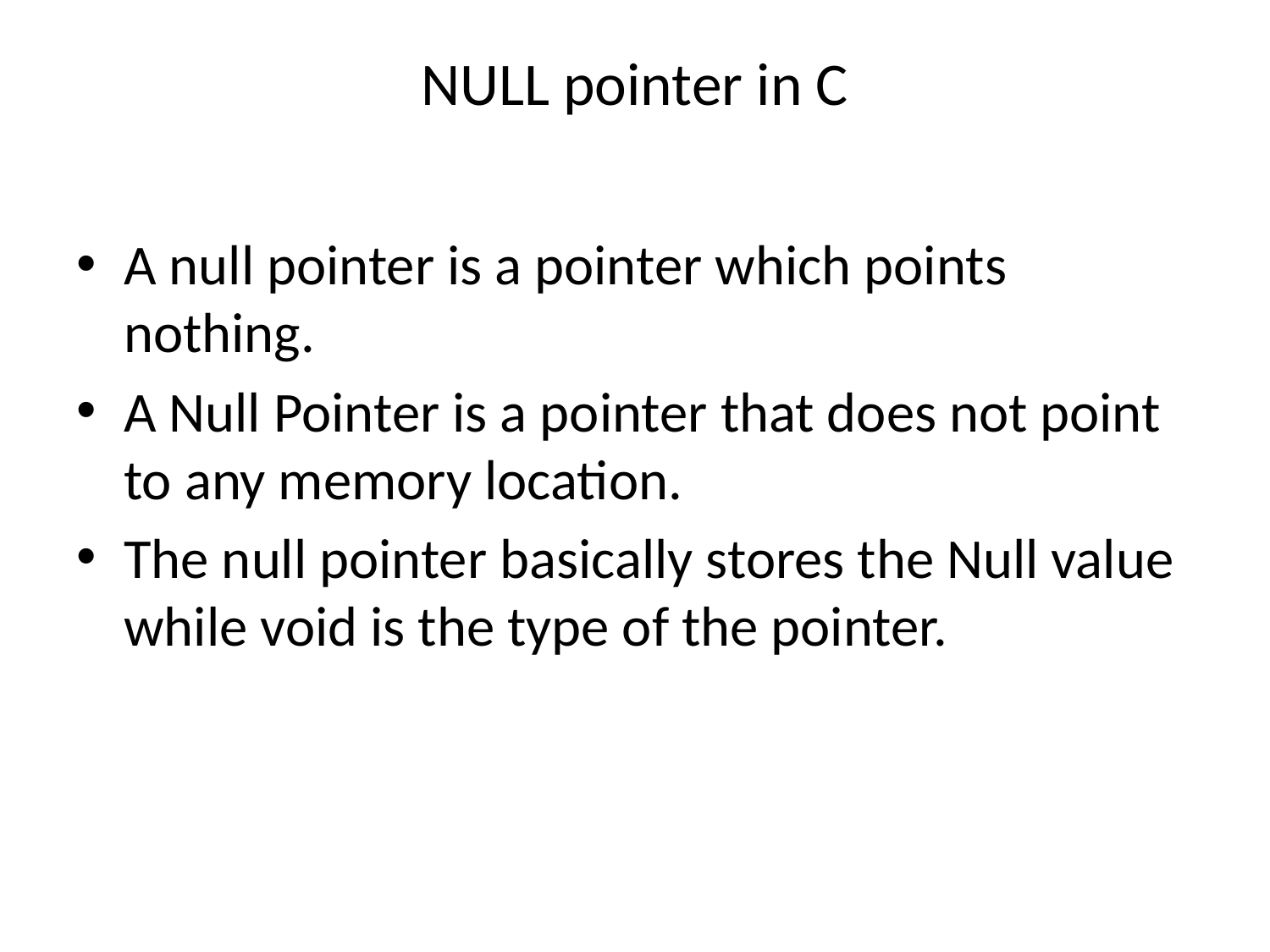

# NULL pointer in C
A null pointer is a pointer which points nothing.
A Null Pointer is a pointer that does not point to any memory location.
The null pointer basically stores the Null value while void is the type of the pointer.